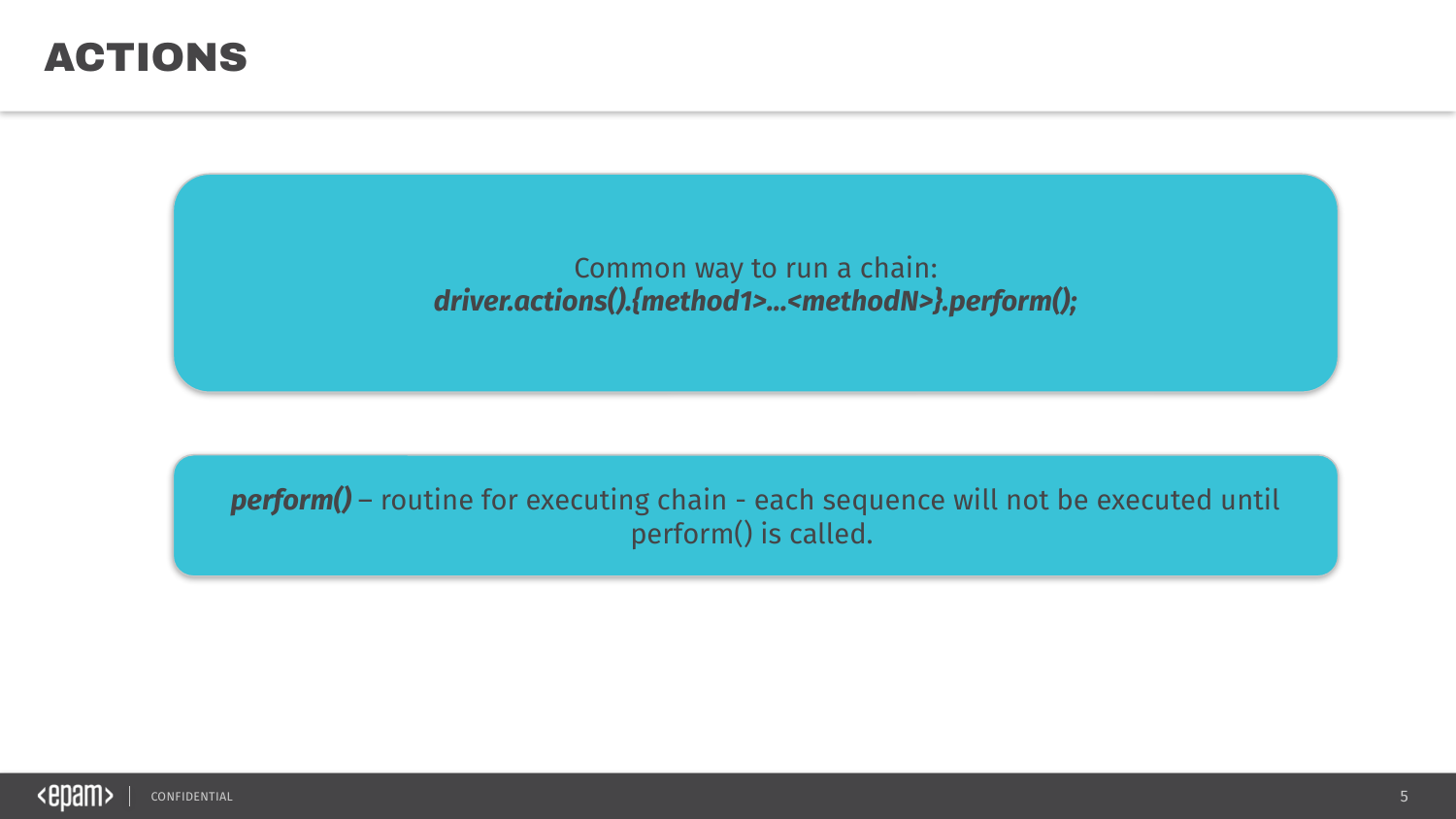

ACTIONS
Common way to run a chain:
driver.actions().{method1>…<methodN>}.perform();
perform() – routine for executing chain - each sequence will not be executed until perform() is called.